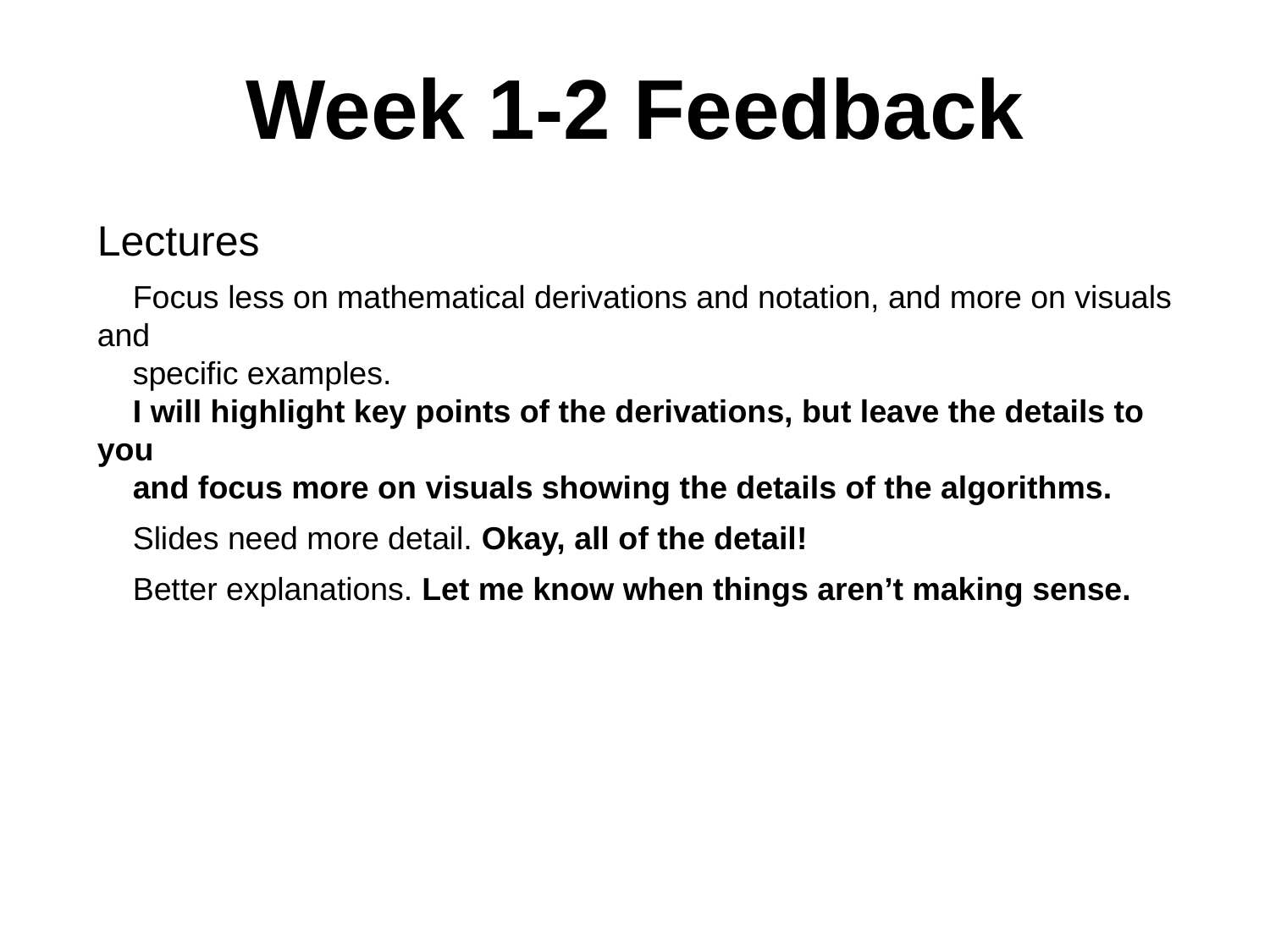

Week 1-2 Feedback
Lectures

    Focus less on mathematical derivations and notation, and more on visuals and
    specific examples.
    I will highlight key points of the derivations, but leave the details to you
    and focus more on visuals showing the details of the algorithms.

    Slides need more detail. Okay, all of the detail!

    Better explanations. Let me know when things aren’t making sense.